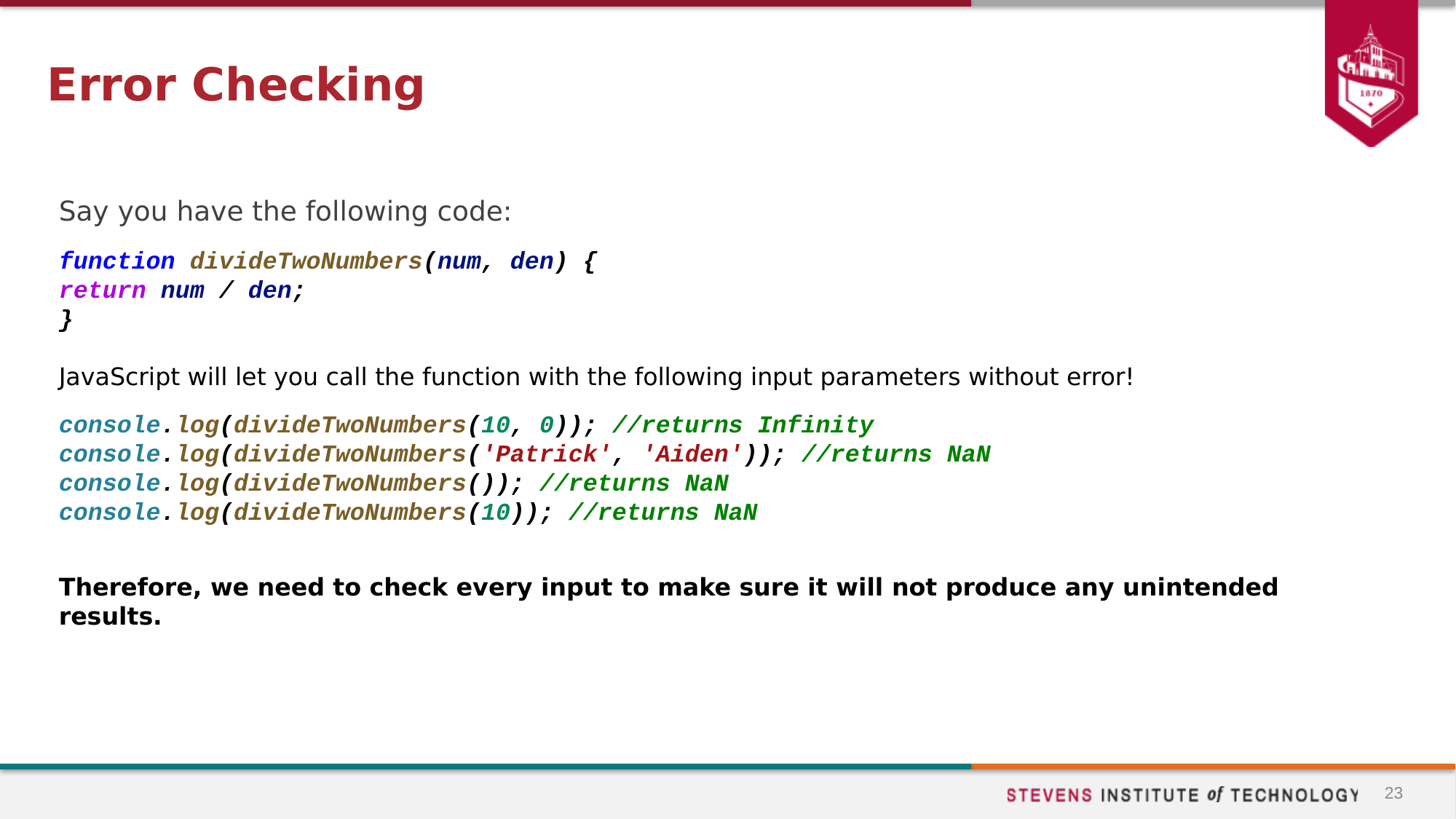

# Error Checking
Say you have the following code:
function divideTwoNumbers(num, den) {
return num / den;
}
JavaScript will let you call the function with the following input parameters without error!
console.log(divideTwoNumbers(10, 0)); //returns Infinity
console.log(divideTwoNumbers('Patrick', 'Aiden')); //returns NaN
console.log(divideTwoNumbers()); //returns NaN
console.log(divideTwoNumbers(10)); //returns NaN

Therefore, we need to check every input to make sure it will not produce any unintended results.

23